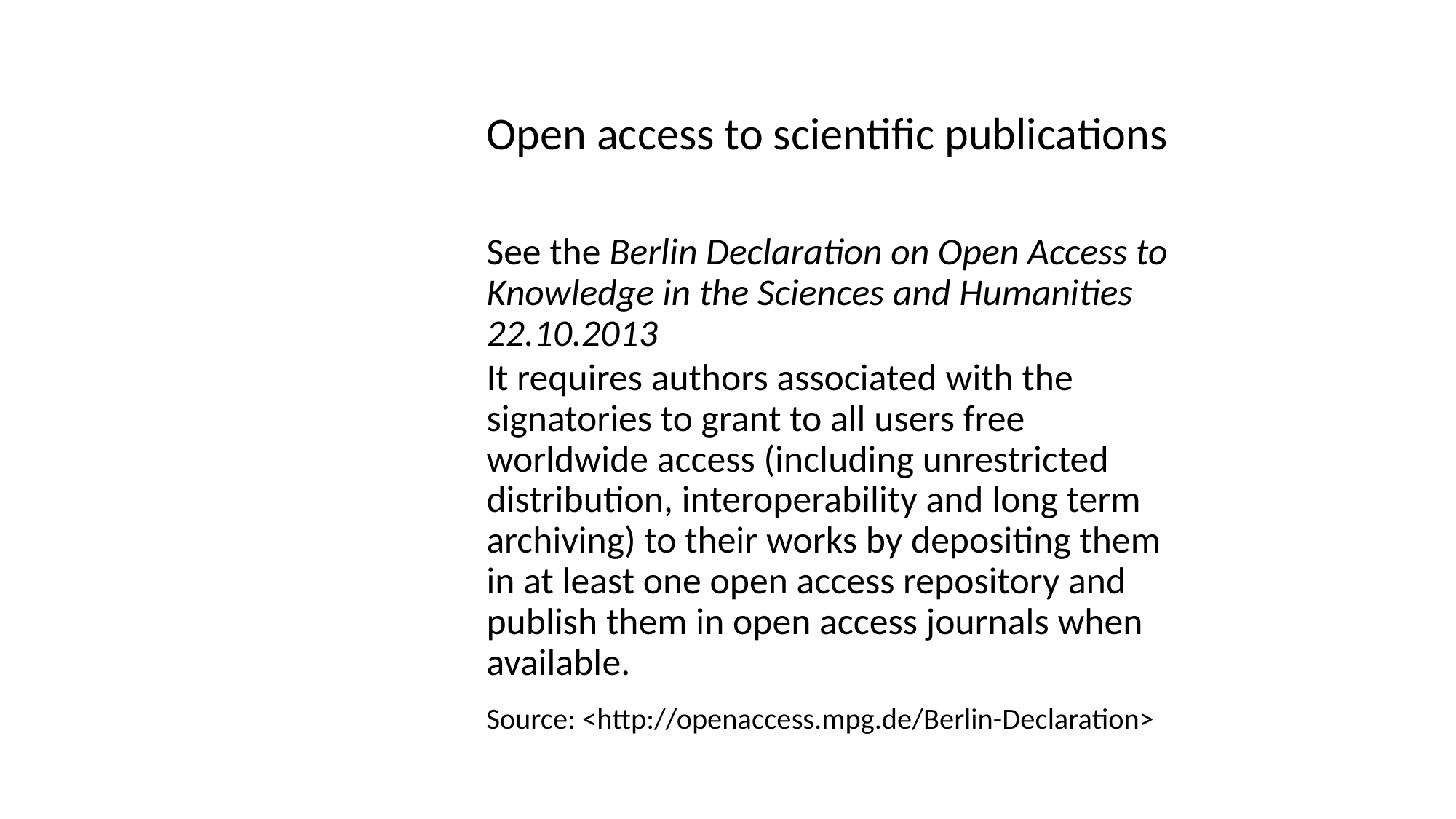

# Open access to scientific publications
See the Berlin Declaration on Open Access to Knowledge in the Sciences and Humanities 22.10.2013
It requires authors associated with the signatories to grant to all users free worldwide access (including unrestricted distribution, interoperability and long term archiving) to their works by depositing them in at least one open access repository and publish them in open access journals when available.

Source: <http://openaccess.mpg.de/Berlin-Declaration>